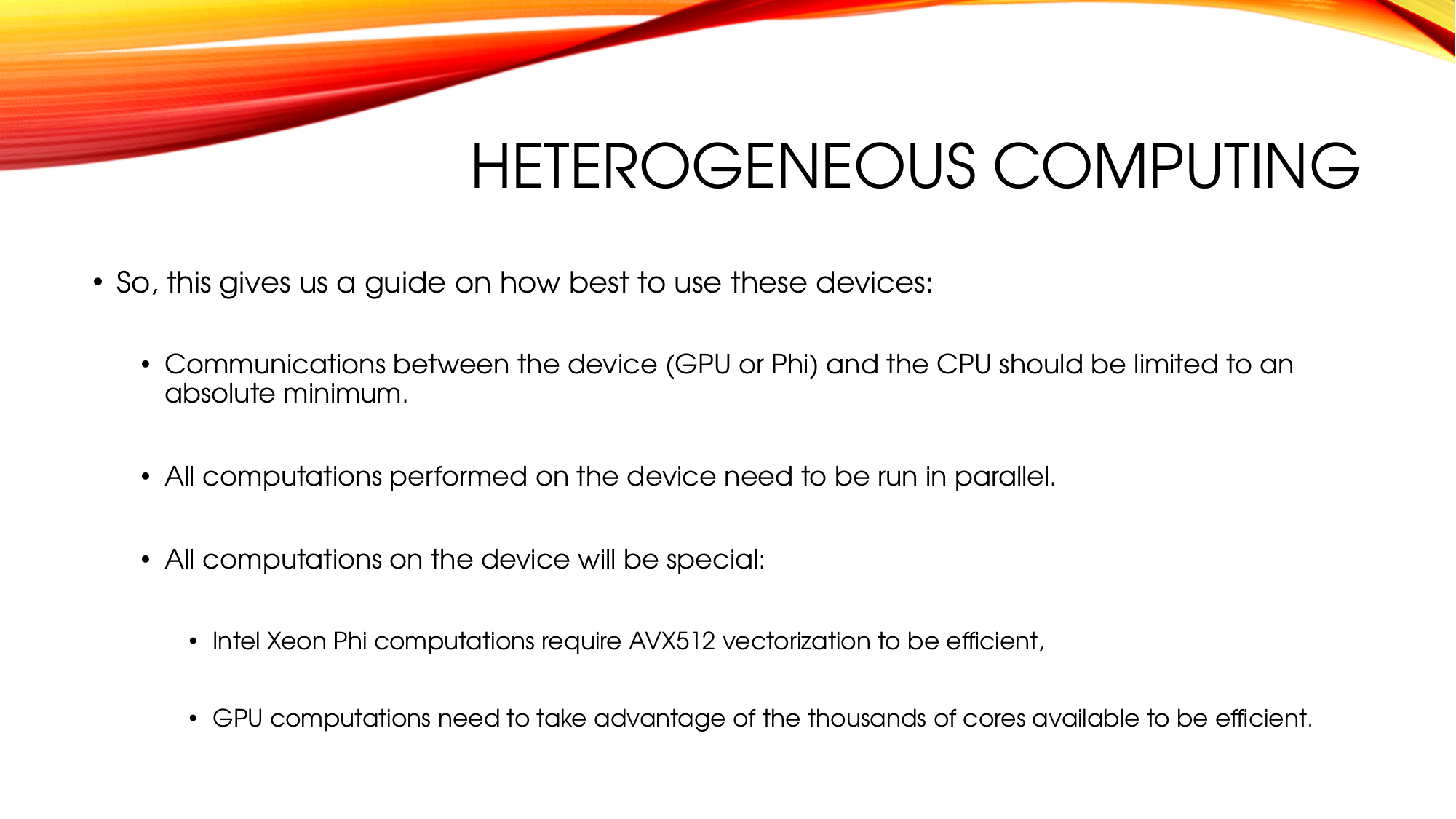

# Heterogeneous Computing
So, this gives us a guide on how best to use these devices:

Communications between the device (GPU or Phi) and the CPU should be limited to an absolute minimum.

All computations performed on the device need to be run in parallel.

All computations on the device will be special:

Intel Xeon Phi computations require AVX512 vectorization to be efficient,

GPU computations need to take advantage of the thousands of cores available to be efficient.